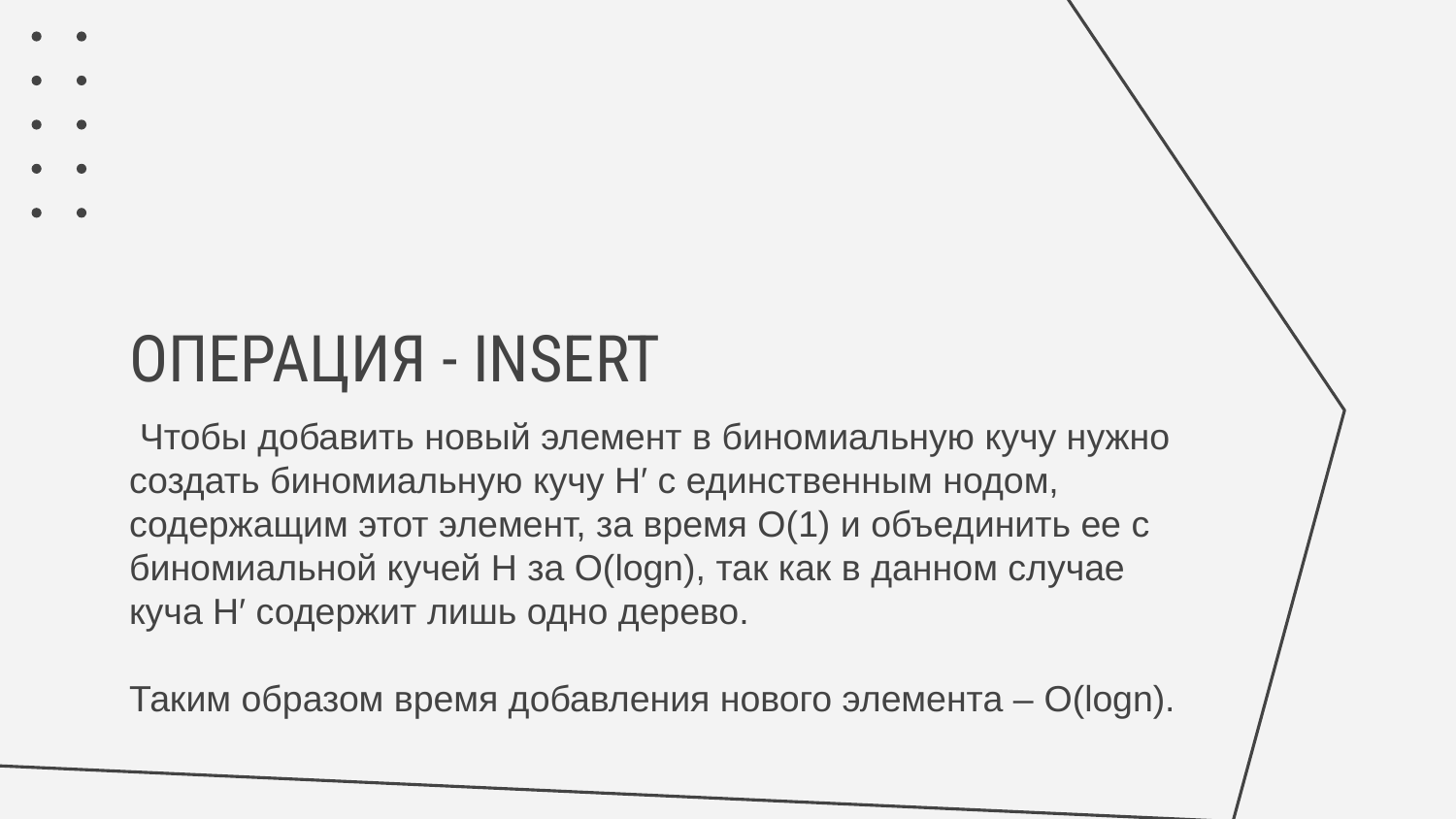

# ОПЕРАЦИЯ - INSERT
      Чтобы добавить новый элемент в биномиальную кучу нужно создать биномиальную кучу H′ с единственным нодом, содержащим этот элемент, за время O(1) и объединить ее с биномиальной кучей H за O(logn), так как в данном случае куча H′ содержит лишь одно дерево.

	Таким образом время добавления нового элемента – O(logn).